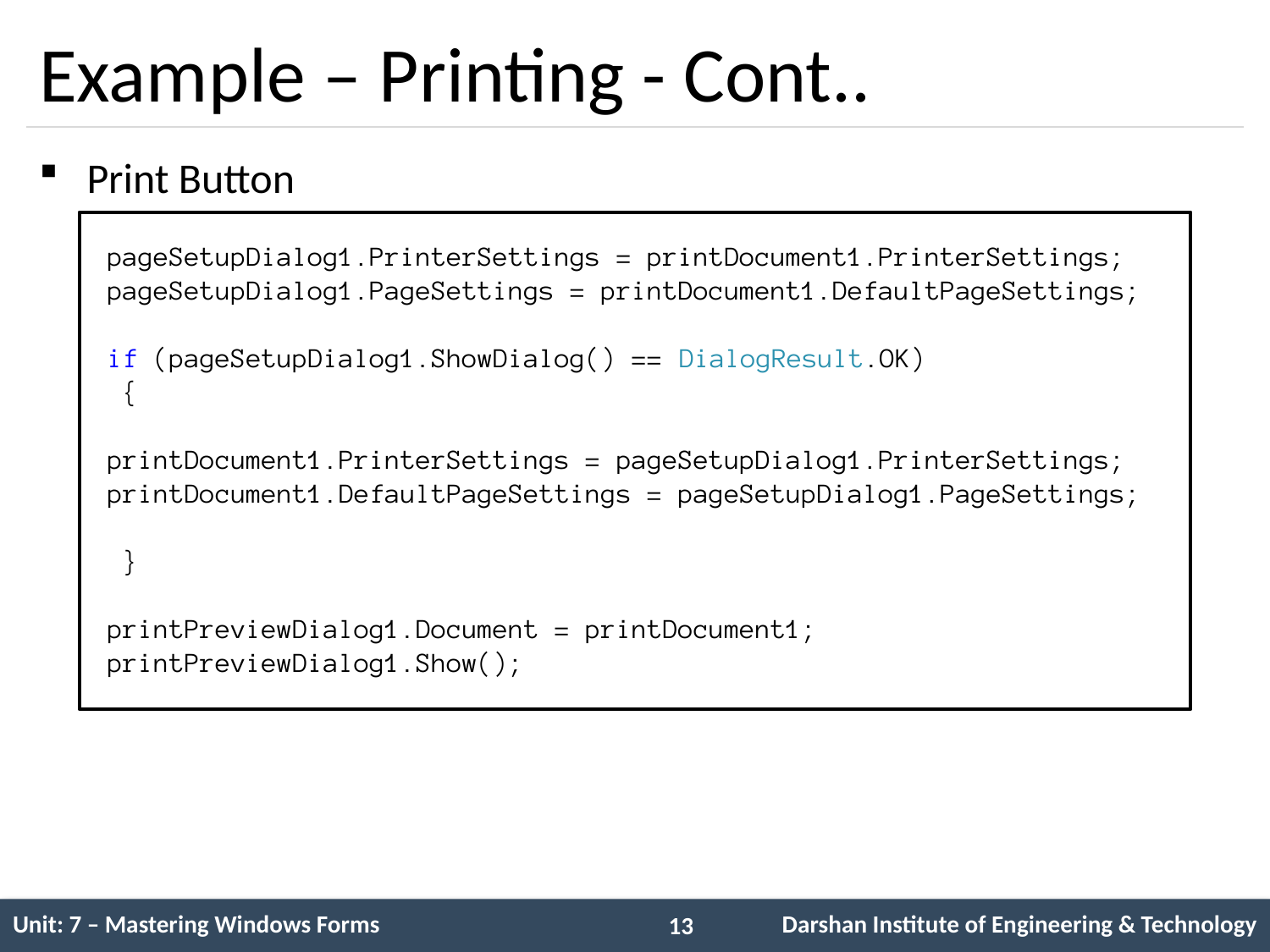

# Example – Printing - Cont..
Print Button

pageSetupDialog1.PrinterSettings = printDocument1.PrinterSettings;
pageSetupDialog1.PageSettings = printDocument1.DefaultPageSettings;

if (pageSetupDialog1.ShowDialog() == DialogResult.OK)
 {

printDocument1.PrinterSettings = pageSetupDialog1.PrinterSettings;
printDocument1.DefaultPageSettings = pageSetupDialog1.PageSettings;

 }

printPreviewDialog1.Document = printDocument1;
printPreviewDialog1.Show();